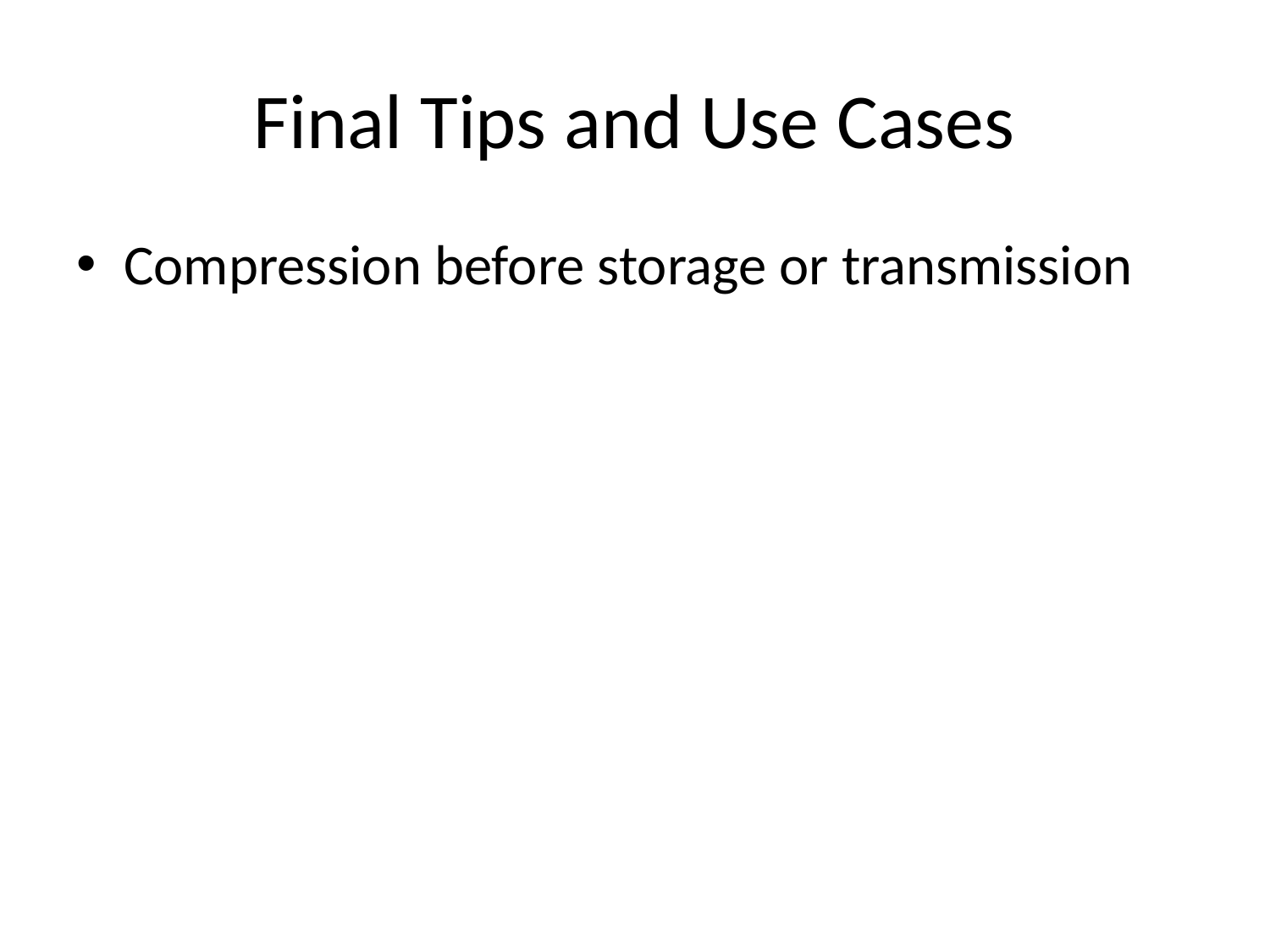

# Final Tips and Use Cases
Compression before storage or transmission